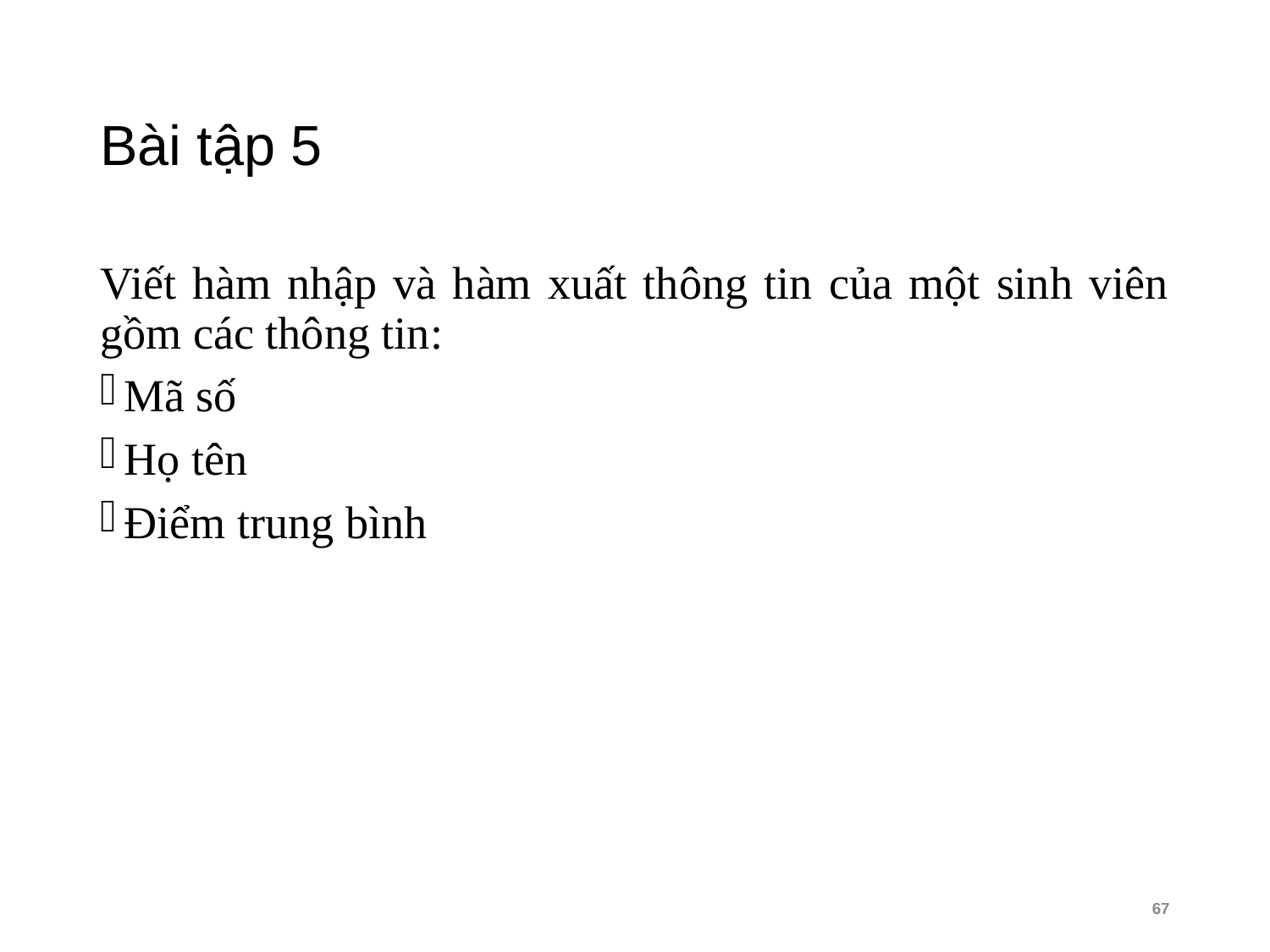

# Bài tập 5
Viết hàm nhập và hàm xuất thông tin của một sinh viên gồm các thông tin:
Mã số
Họ tên
Điểm trung bình
67